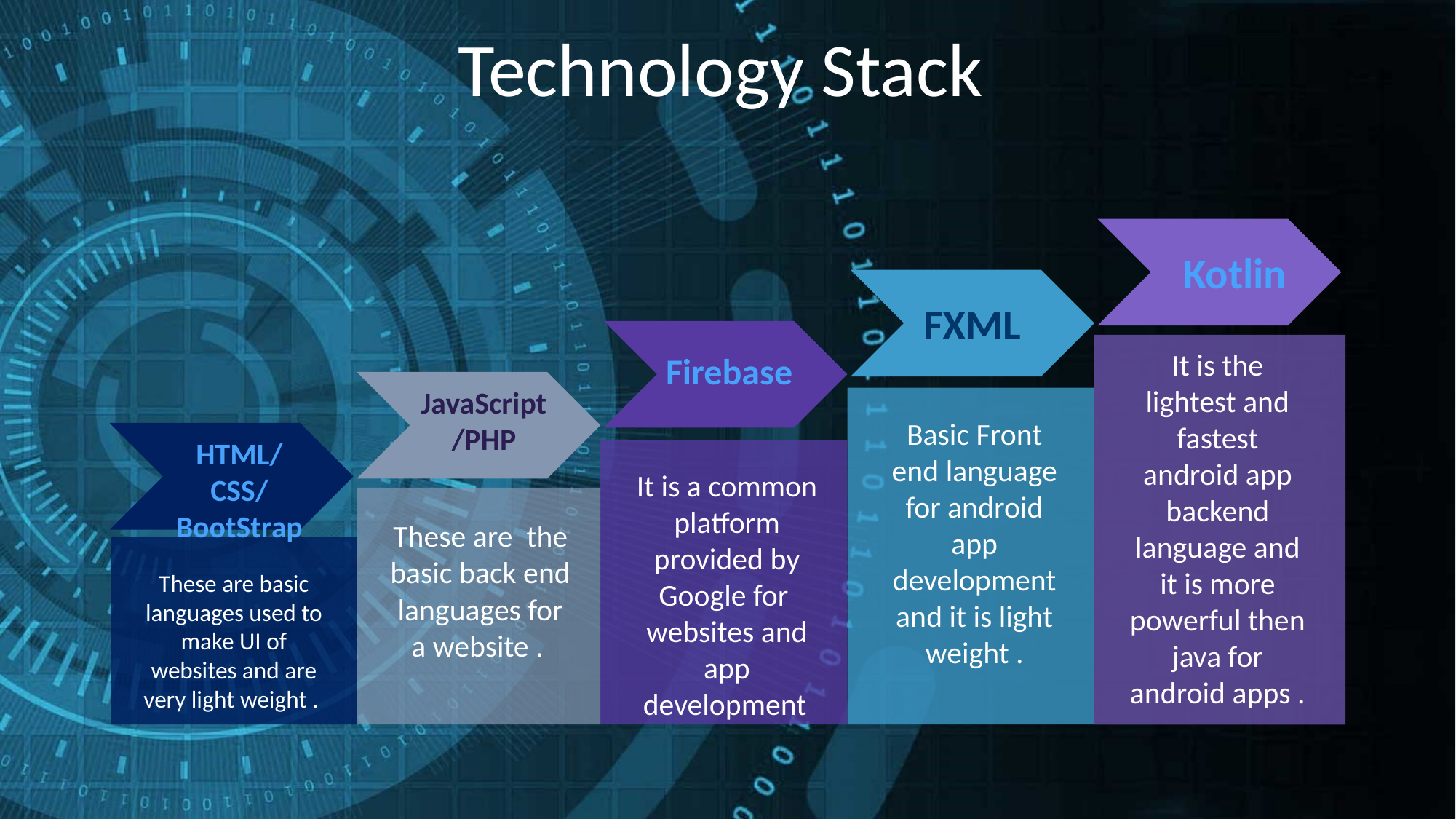

Technology Stack

Kotlin

FXML

It is the lightest and fastest android app backend language and it is more powerful then java for android apps .
Firebase

JavaScript/PHP

Basic Front end language for android app development and it is light weight .

HTML/CSS/BootStrap

It is a common platform provided by Google for  websites and app development

These are  the basic back end languages for a website .

These are basic languages used to make UI of websites and are very light weight .